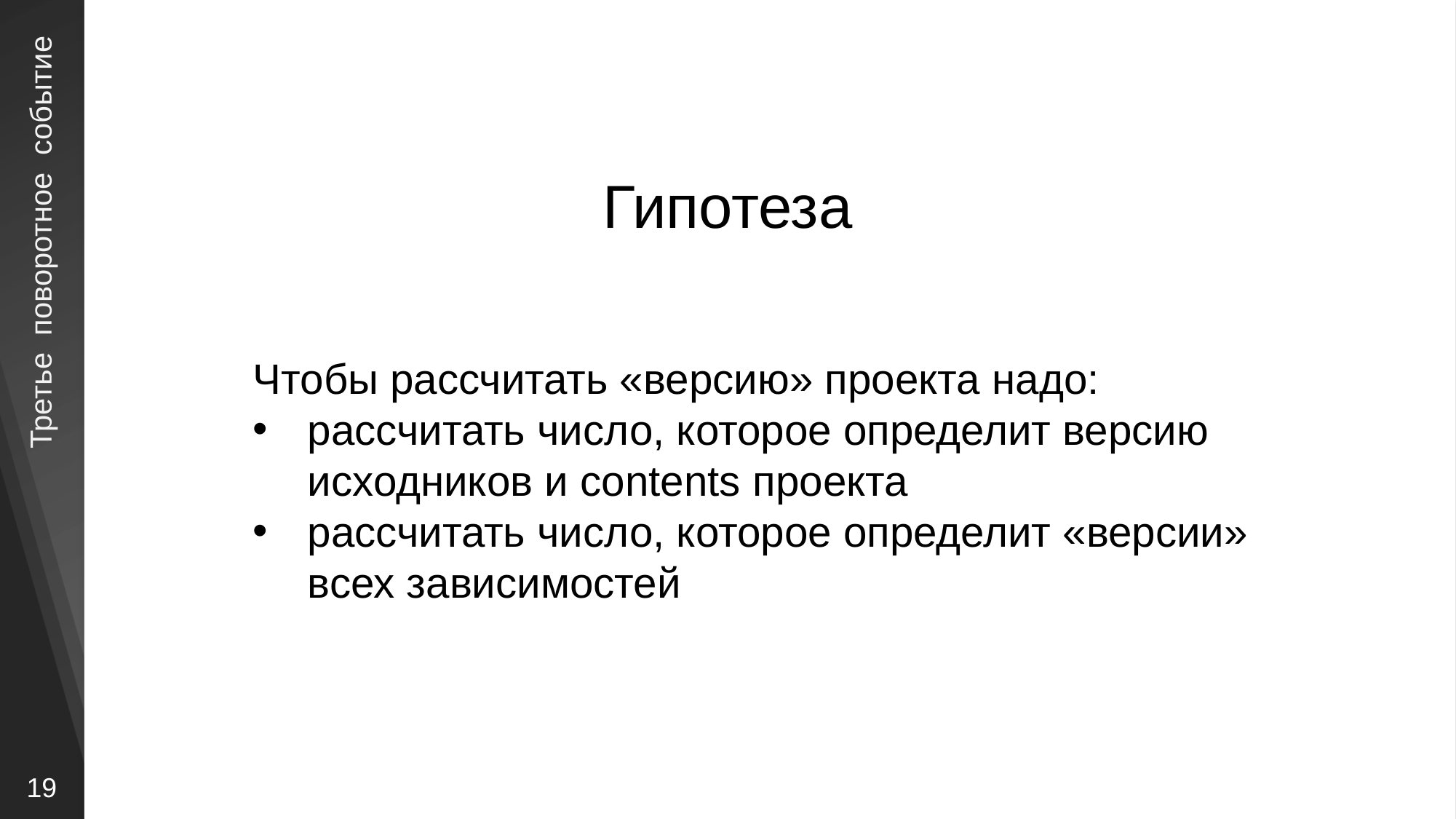

Гипотеза
# Третье  поворотное  событие
Чтобы рассчитать «версию» проекта надо:
рассчитать число, которое определит версию исходников и contents проекта
рассчитать число, которое определит «версии» всех зависимостей